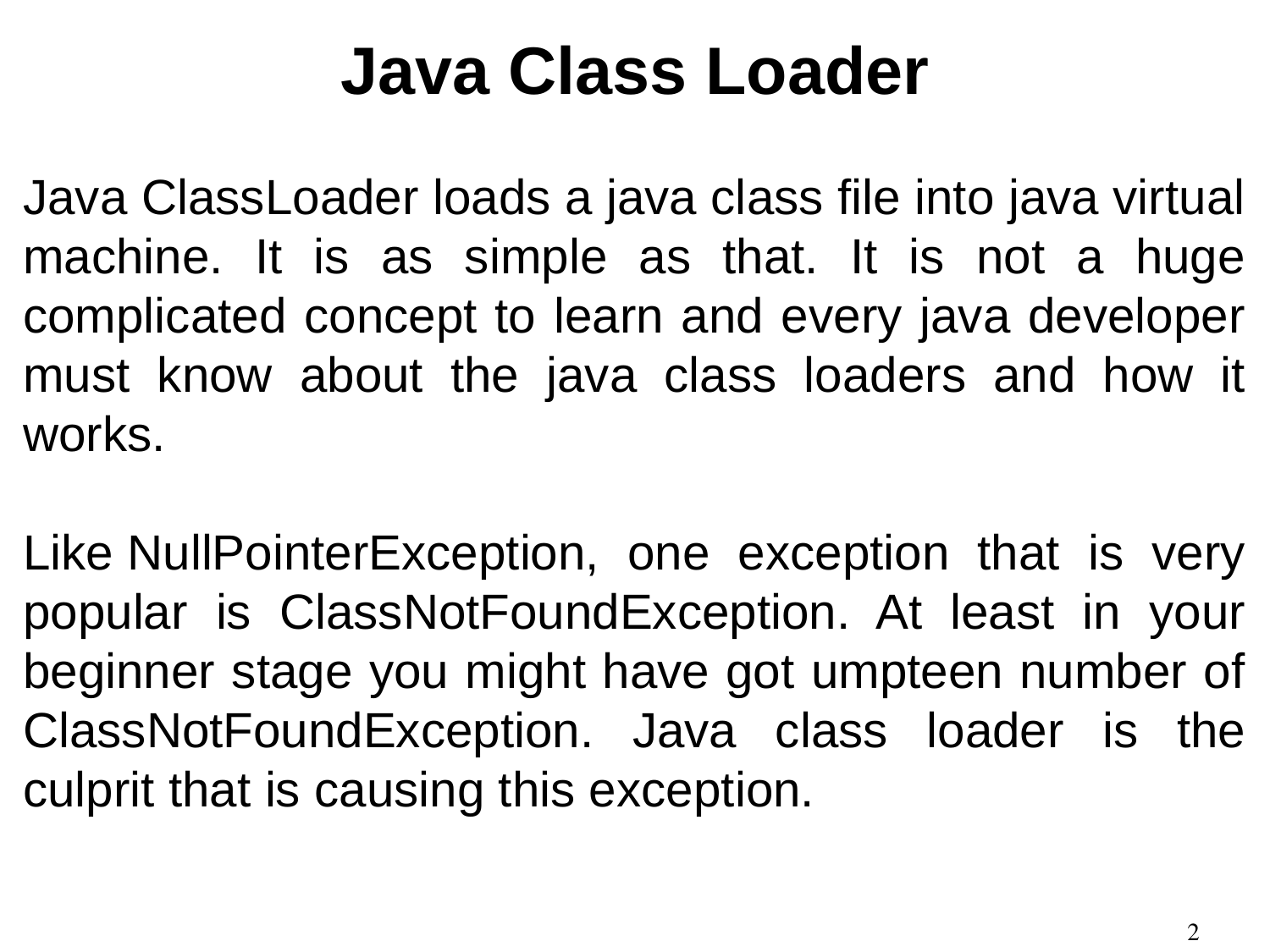

# Java Class Loader
Java ClassLoader loads a java class file into java virtual machine. It is as simple as that. It is not a huge complicated concept to learn and every java developer must know about the java class loaders and how it works.

Like NullPointerException, one exception that is very popular is ClassNotFoundException. At least in your beginner stage you might have got umpteen number of ClassNotFoundException. Java class loader is the culprit that is causing this exception.
2